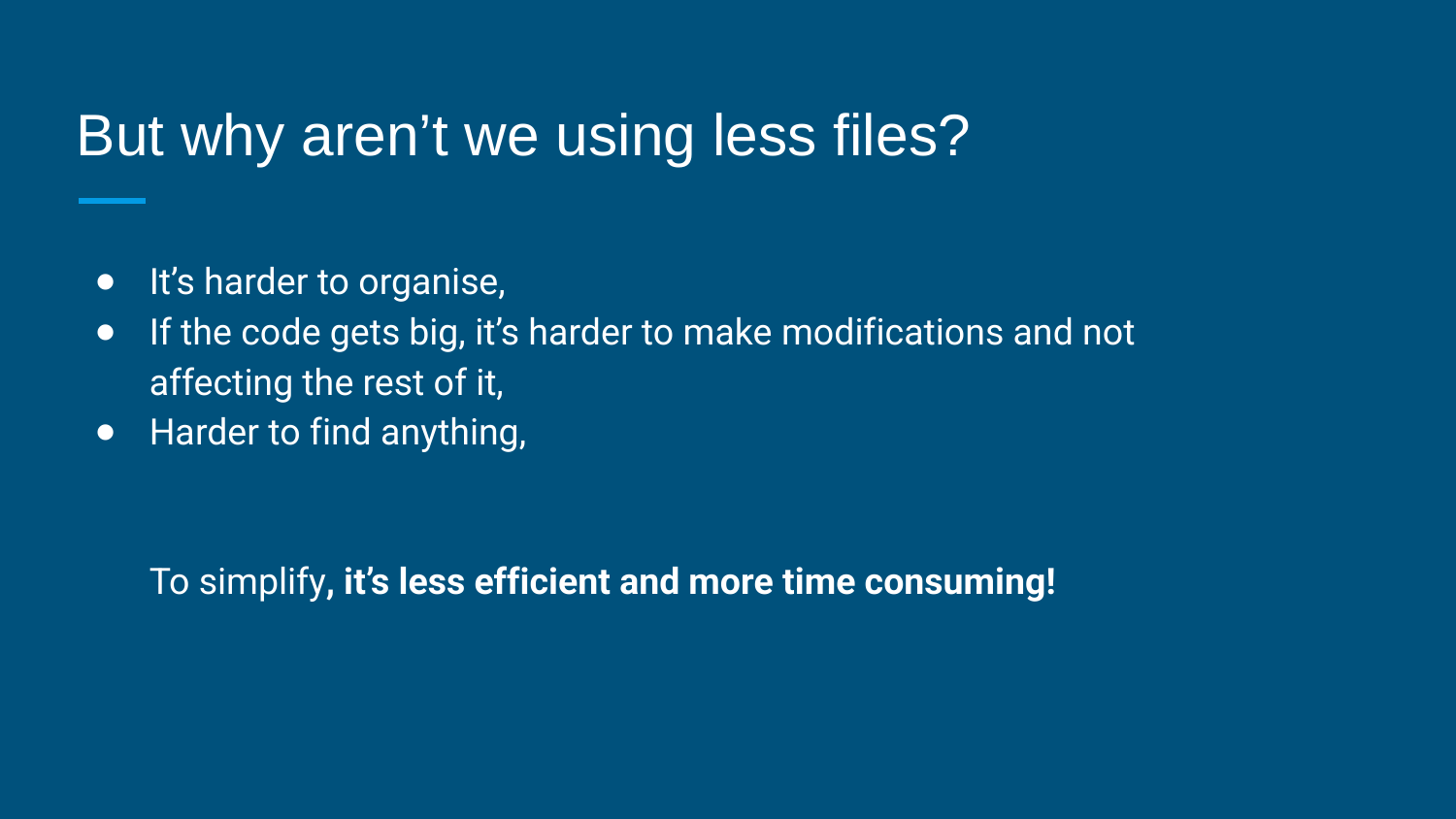

# But why aren’t we using less files?
It’s harder to organise,
If the code gets big, it’s harder to make modifications and not affecting the rest of it,
Harder to find anything,

To simplify, it’s less efficient and more time consuming!